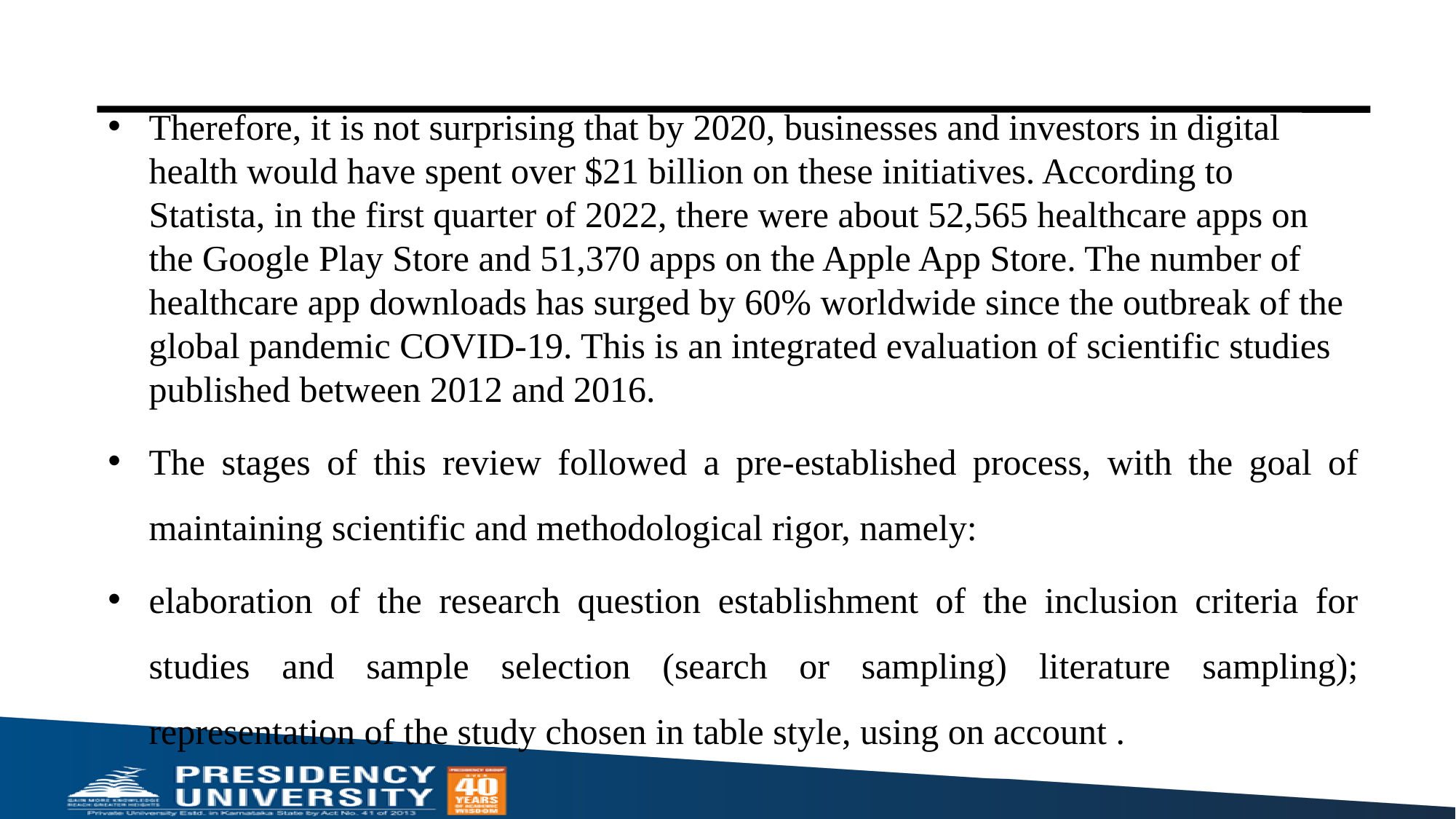

Therefore, it is not surprising that by 2020, businesses and investors in digital health would have spent over $21 billion on these initiatives. According to Statista, in the first quarter of 2022, there were about 52,565 healthcare apps on the Google Play Store and 51,370 apps on the Apple App Store. The number of healthcare app downloads has surged by 60% worldwide since the outbreak of the global pandemic COVID-19. This is an integrated evaluation of scientific studies published between 2012 and 2016.
The stages of this review followed a pre-established process, with the goal of maintaining scientific and methodological rigor, namely:
elaboration of the research question establishment of the inclusion criteria for studies and sample selection (search or sampling) literature sampling); representation of the study chosen in table style, using on account .